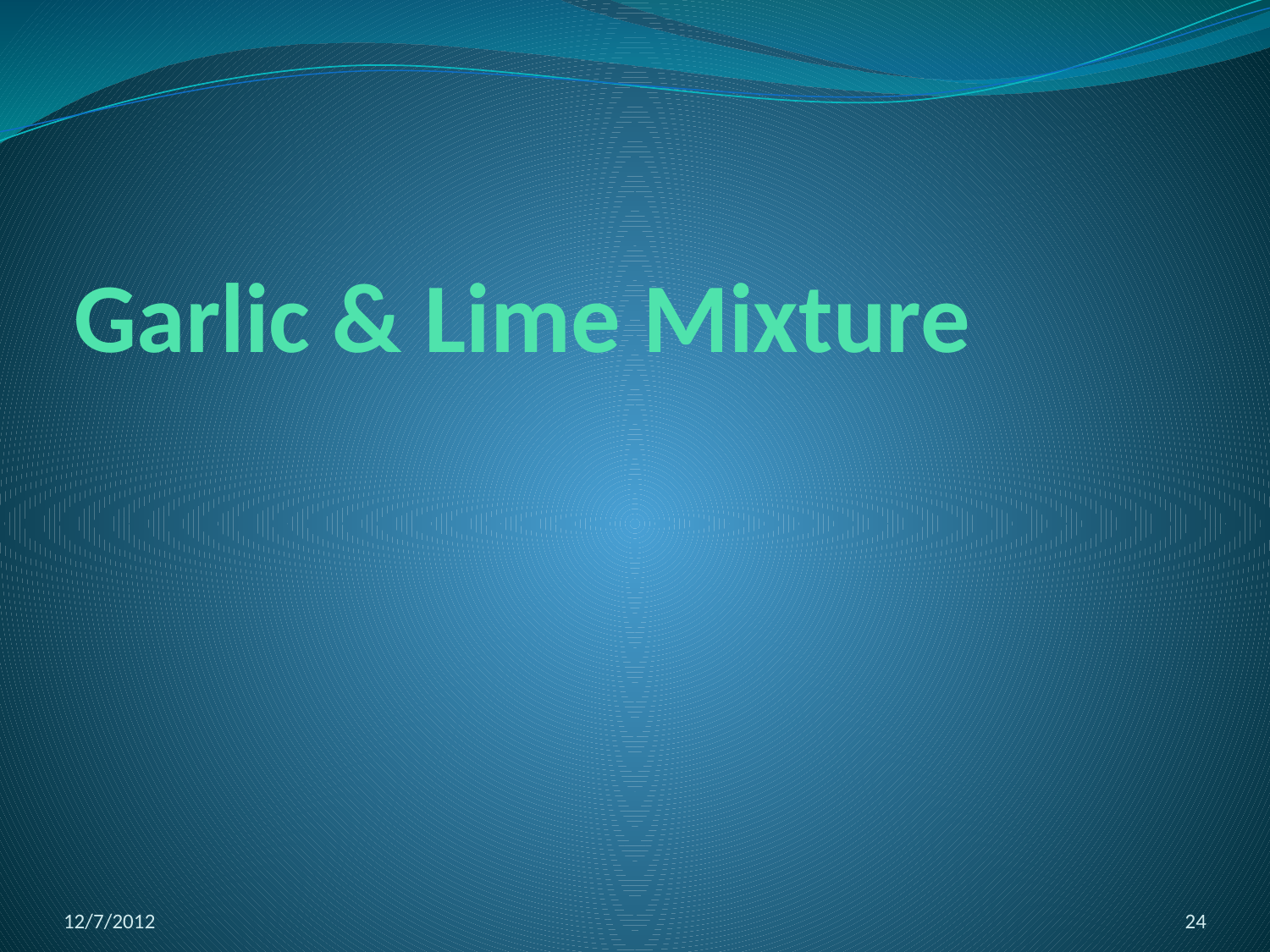

# Garlic & Lime Mixture

12/7/2012
24